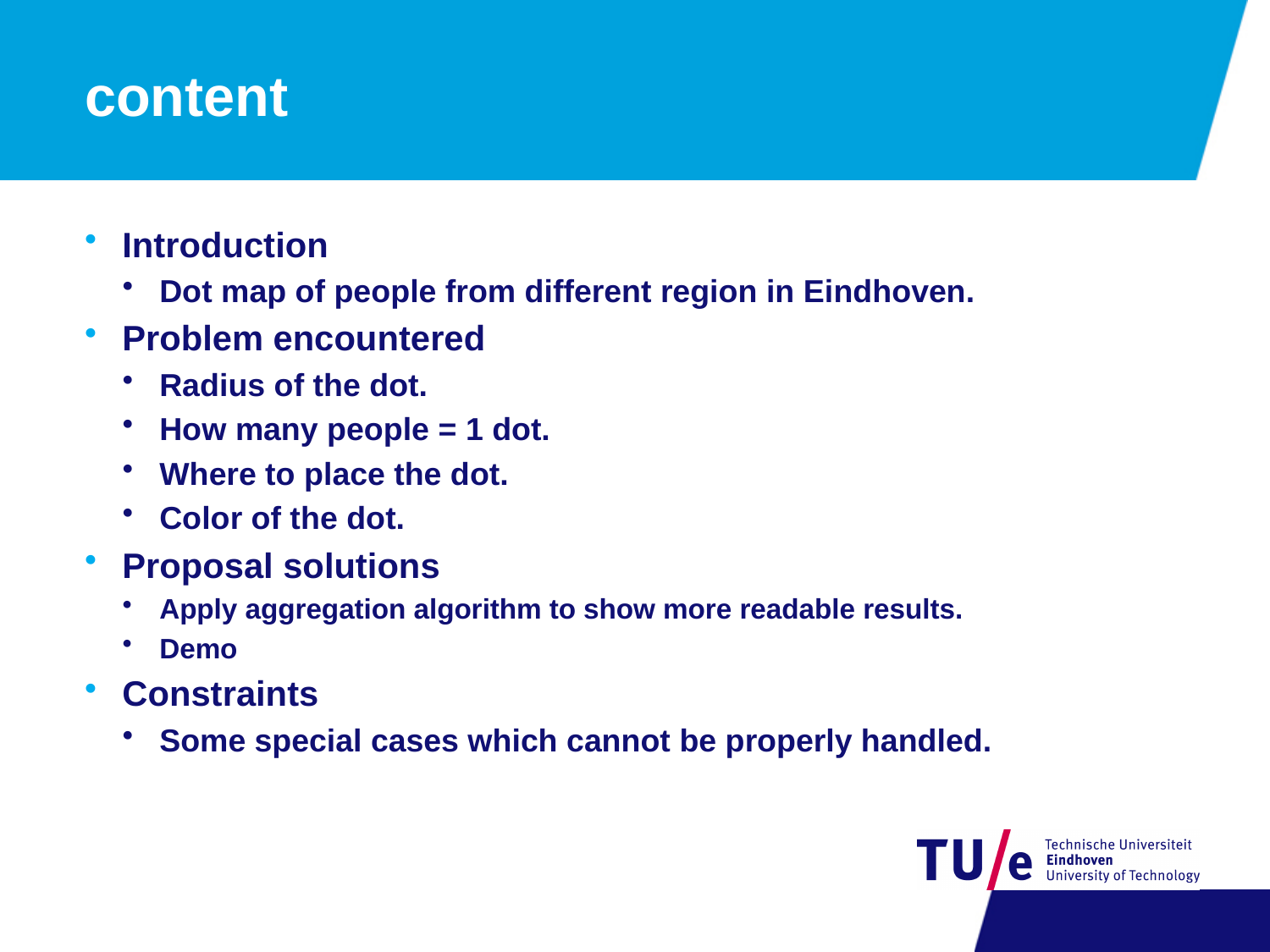

# content
Introduction
Dot map of people from different region in Eindhoven.
Problem encountered
Radius of the dot.
How many people = 1 dot.
Where to place the dot.
Color of the dot.
Proposal solutions
Apply aggregation algorithm to show more readable results.
Demo
Constraints
Some special cases which cannot be properly handled.